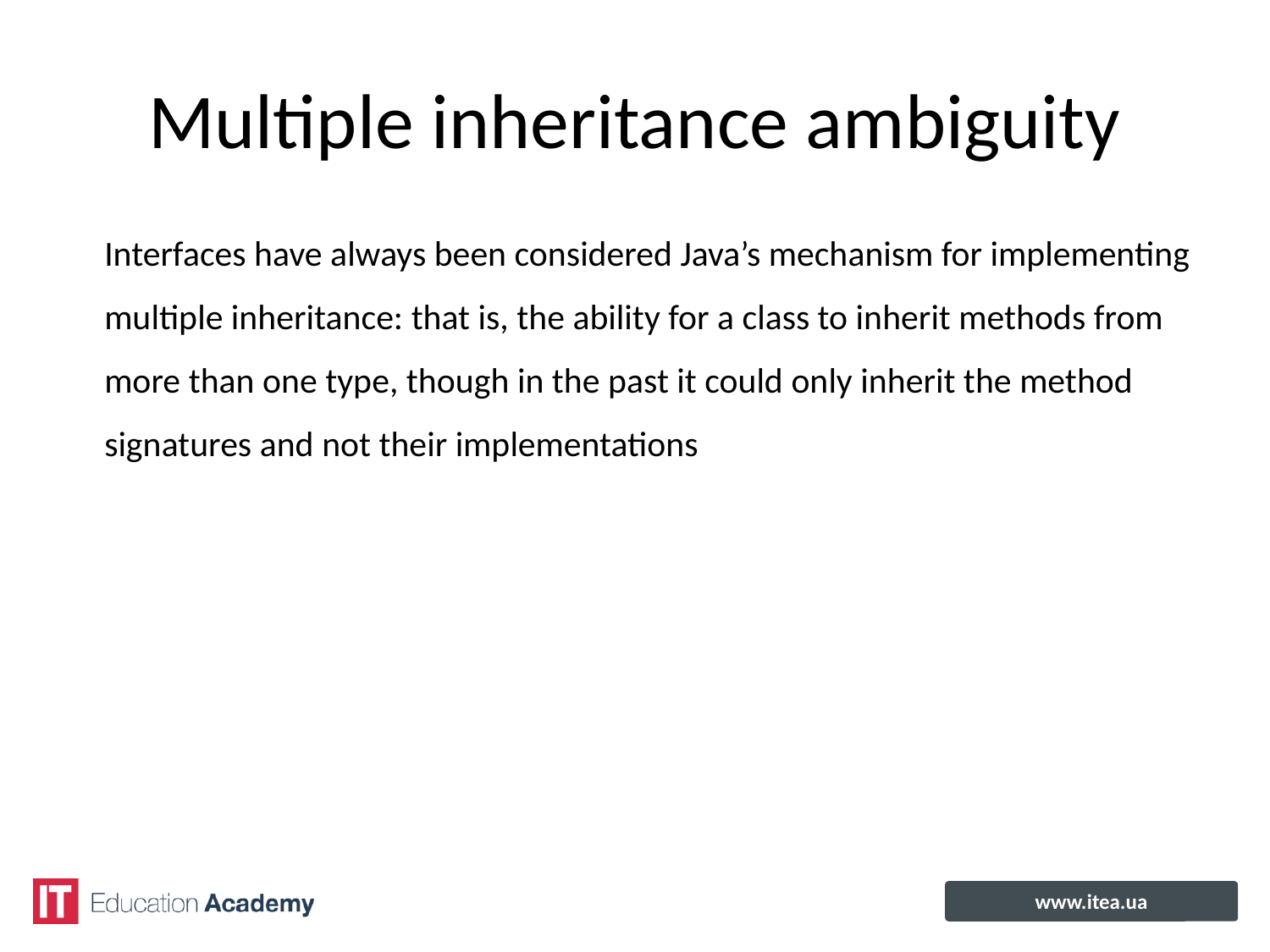

# Multiple inheritance ambiguity
Interfaces have always been considered Java’s mechanism for implementing
multiple inheritance: that is, the ability for a class to inherit methods from
more than one type, though in the past it could only inherit the method
signatures and not their implementations